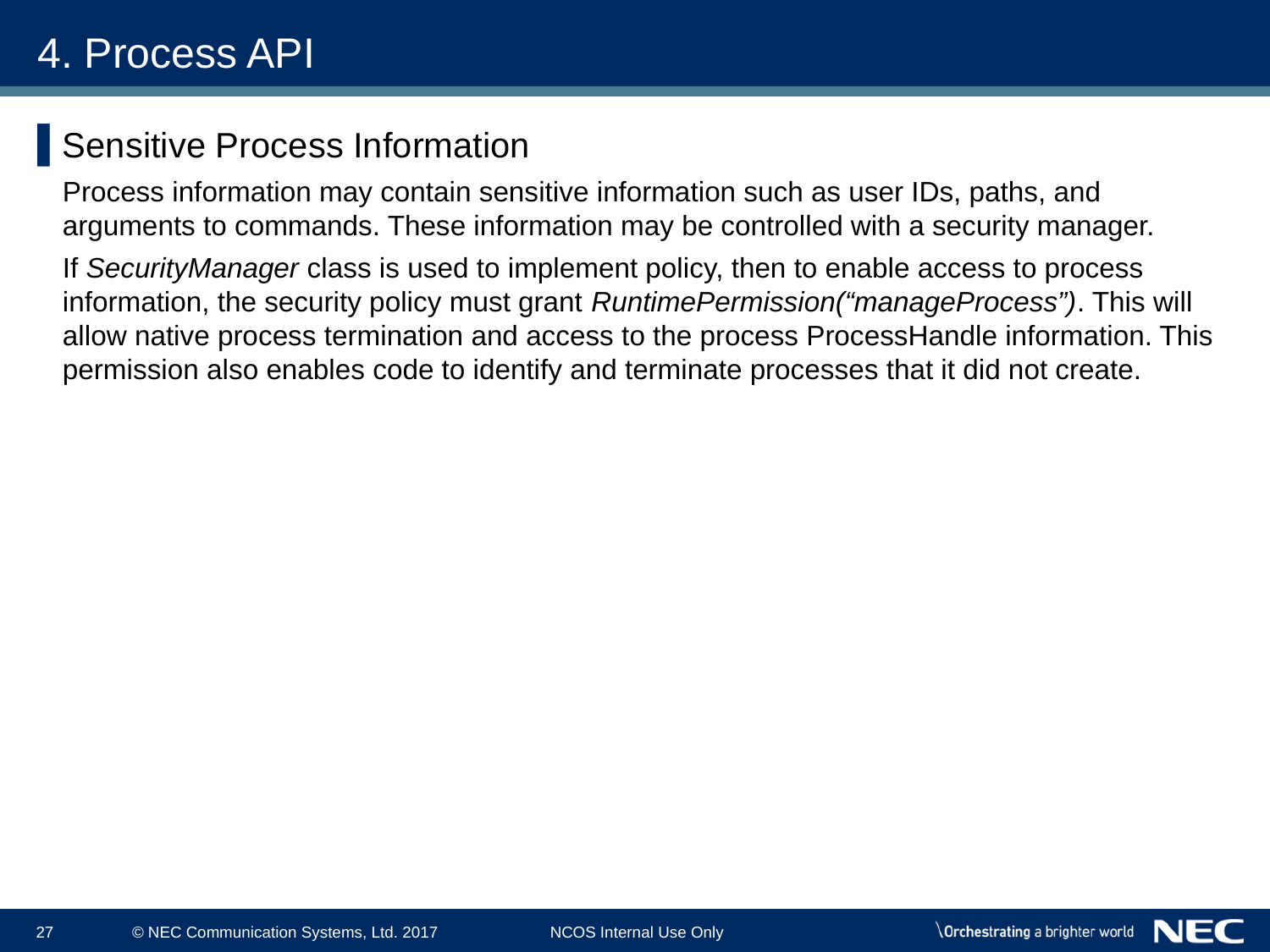

# 4. Process API
Sensitive Process Information
Process information may contain sensitive information such as user IDs, paths, and arguments to commands. These information may be controlled with a security manager.
If SecurityManager class is used to implement policy, then to enable access to process information, the security policy must grant RuntimePermission(“manageProcess”). This will allow native process termination and access to the process ProcessHandle information. This permission also enables code to identify and terminate processes that it did not create.